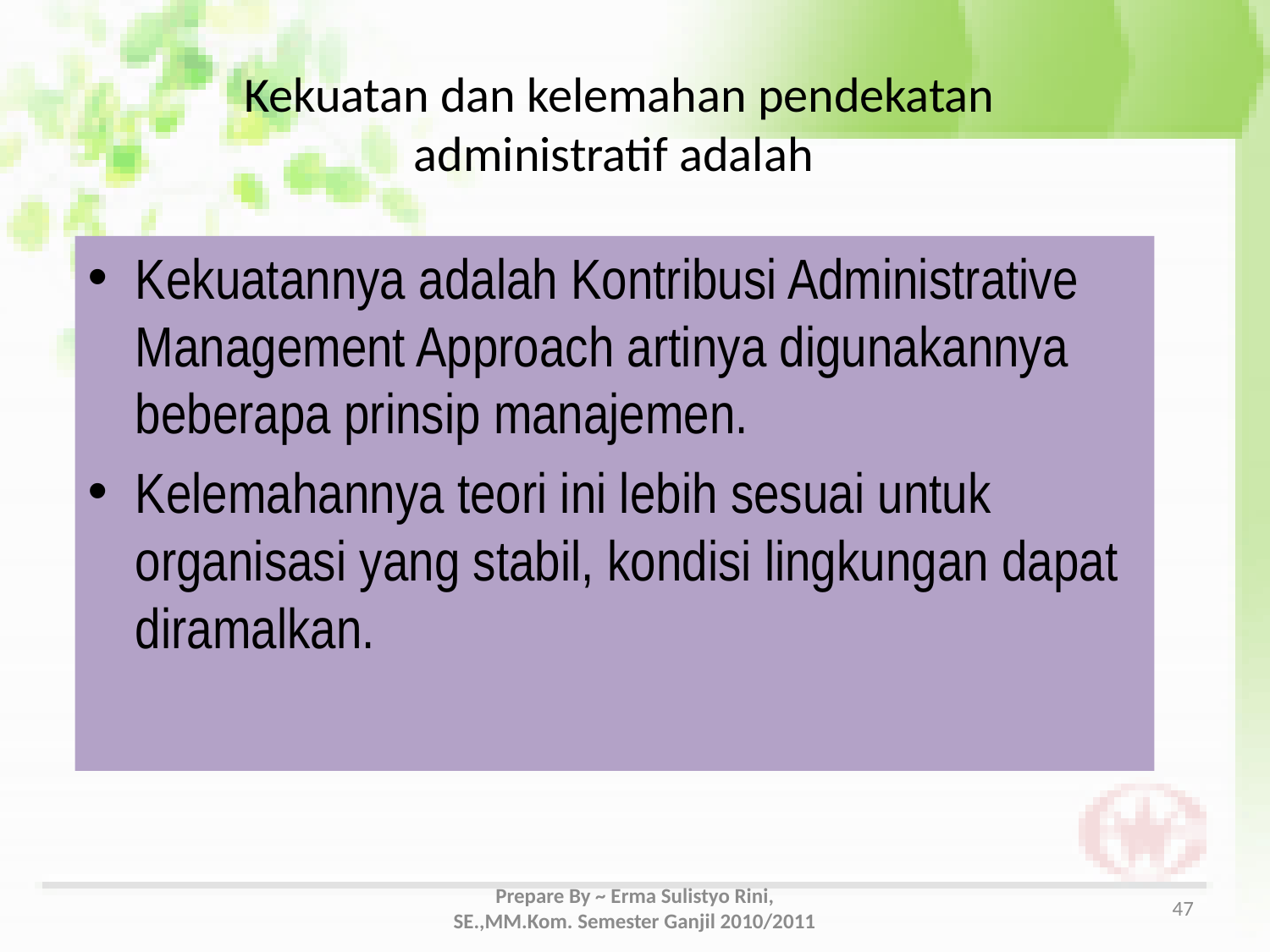

Kekuatan dan kelemahan pendekatan
administratif adalah
Kekuatannya adalah Kontribusi Administrative Management Approach artinya digunakannya beberapa prinsip manajemen.
Kelemahannya teori ini lebih sesuai untuk organisasi yang stabil, kondisi lingkungan dapat diramalkan.
Prepare By ~ Erma Sulistyo Rini, SE.,MM.Kom. Semester Ganjil 2010/2011
47